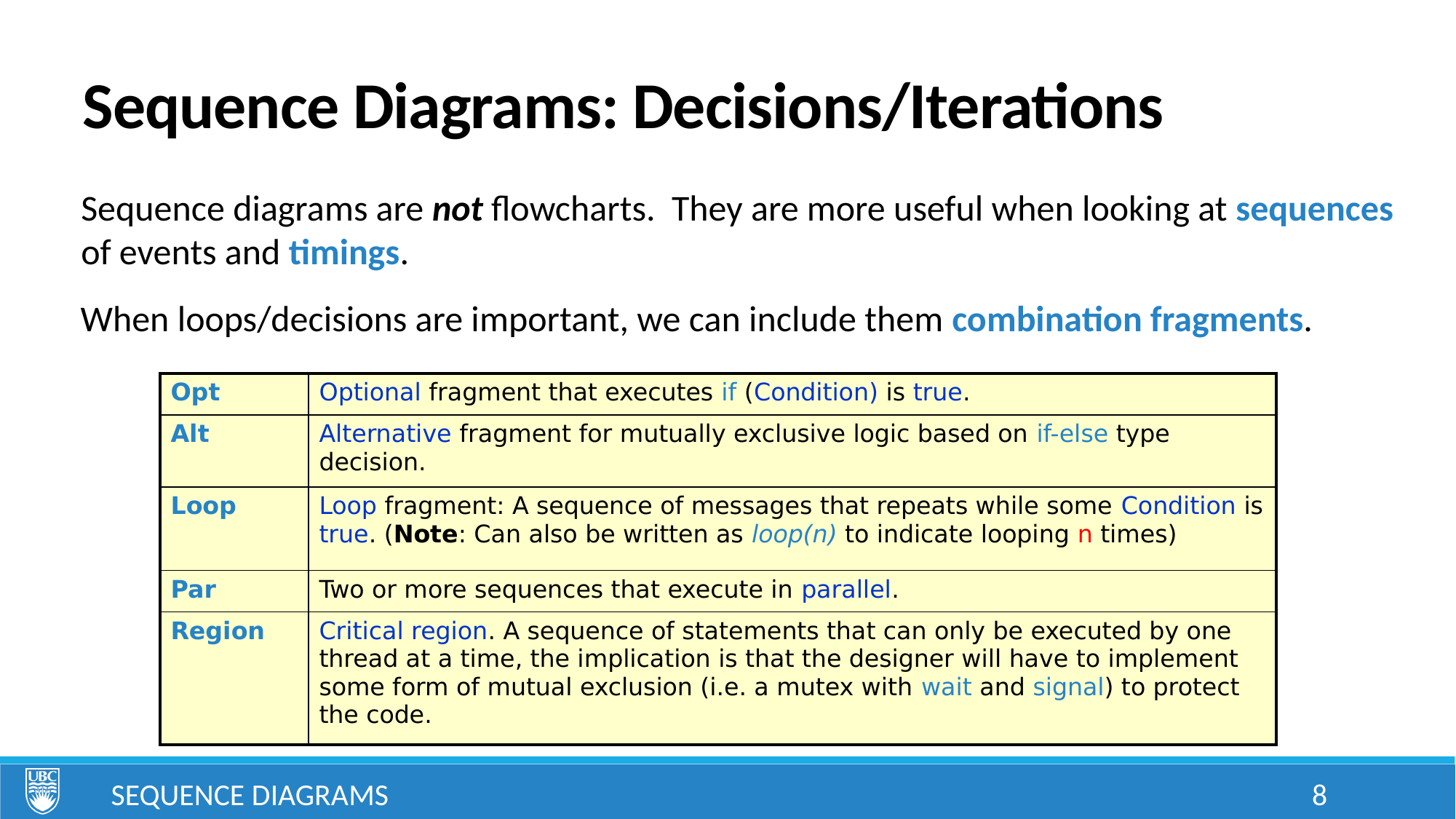

# Sequence Diagrams: Decisions/Iterations
Sequence diagrams are not flowcharts.  They are more useful when looking at sequences of events and timings.
When loops/decisions are important, we can include them combination fragments.
| Opt | Optional fragment that executes if (Condition) is true. |
| --- | --- |
| Alt | Alternative fragment for mutually exclusive logic based on if-else type decision. |
| Loop | Loop fragment: A sequence of messages that repeats while some Condition is true. (Note: Can also be written as loop(n) to indicate looping n times) |
| Par | Two or more sequences that execute in parallel. |
| Region | Critical region. A sequence of statements that can only be executed by one thread at a time, the implication is that the designer will have to implement some form of mutual exclusion (i.e. a mutex with wait and signal) to protect the code. |
Sequence Diagrams
8